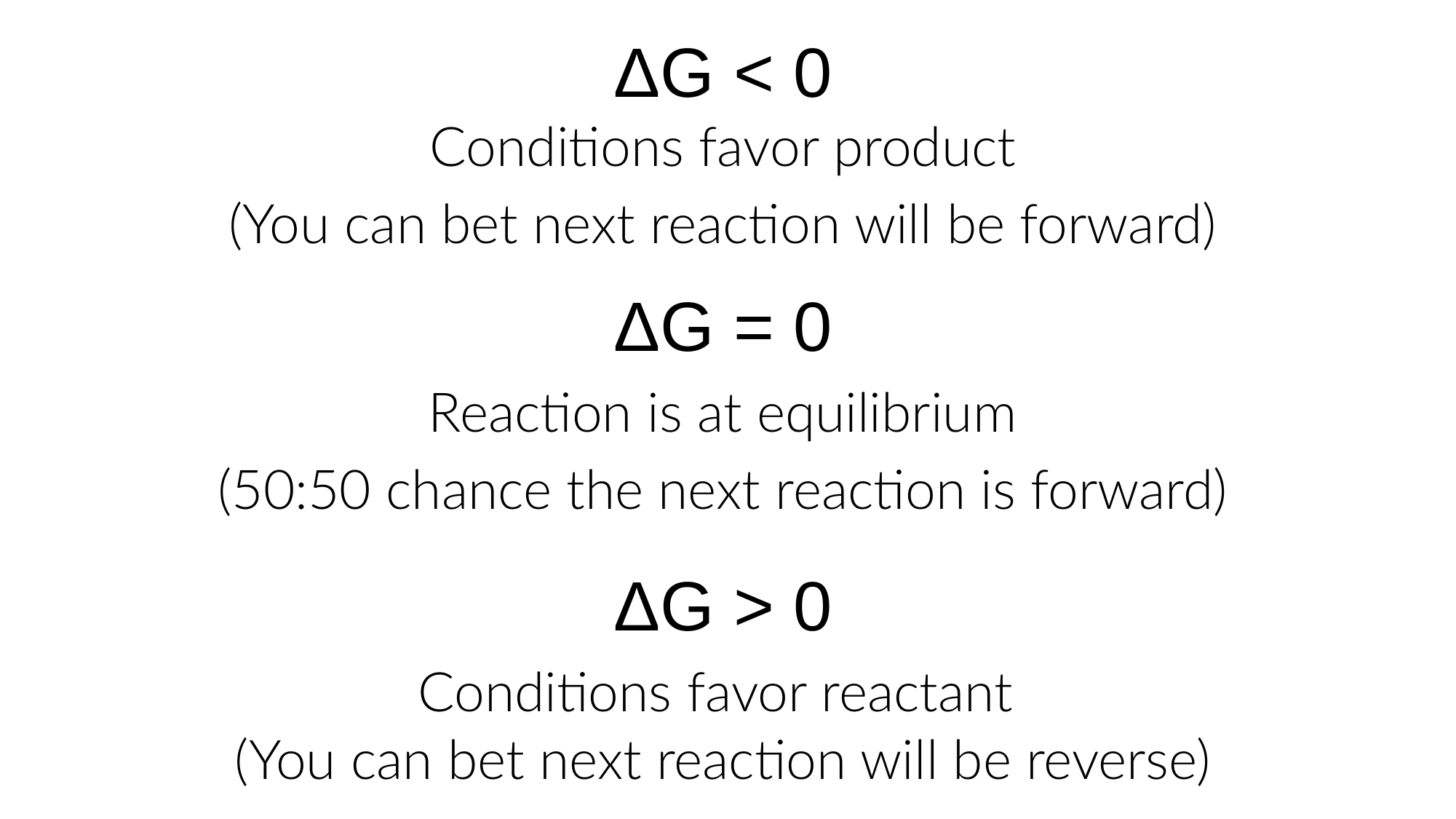

ΔG < 0
Conditions favor product
(You can bet next reaction will be forward)
ΔG = 0
Reaction is at equilibrium
(50:50 chance the next reaction is forward)
ΔG > 0
Conditions favor reactant
(You can bet next reaction will be reverse)